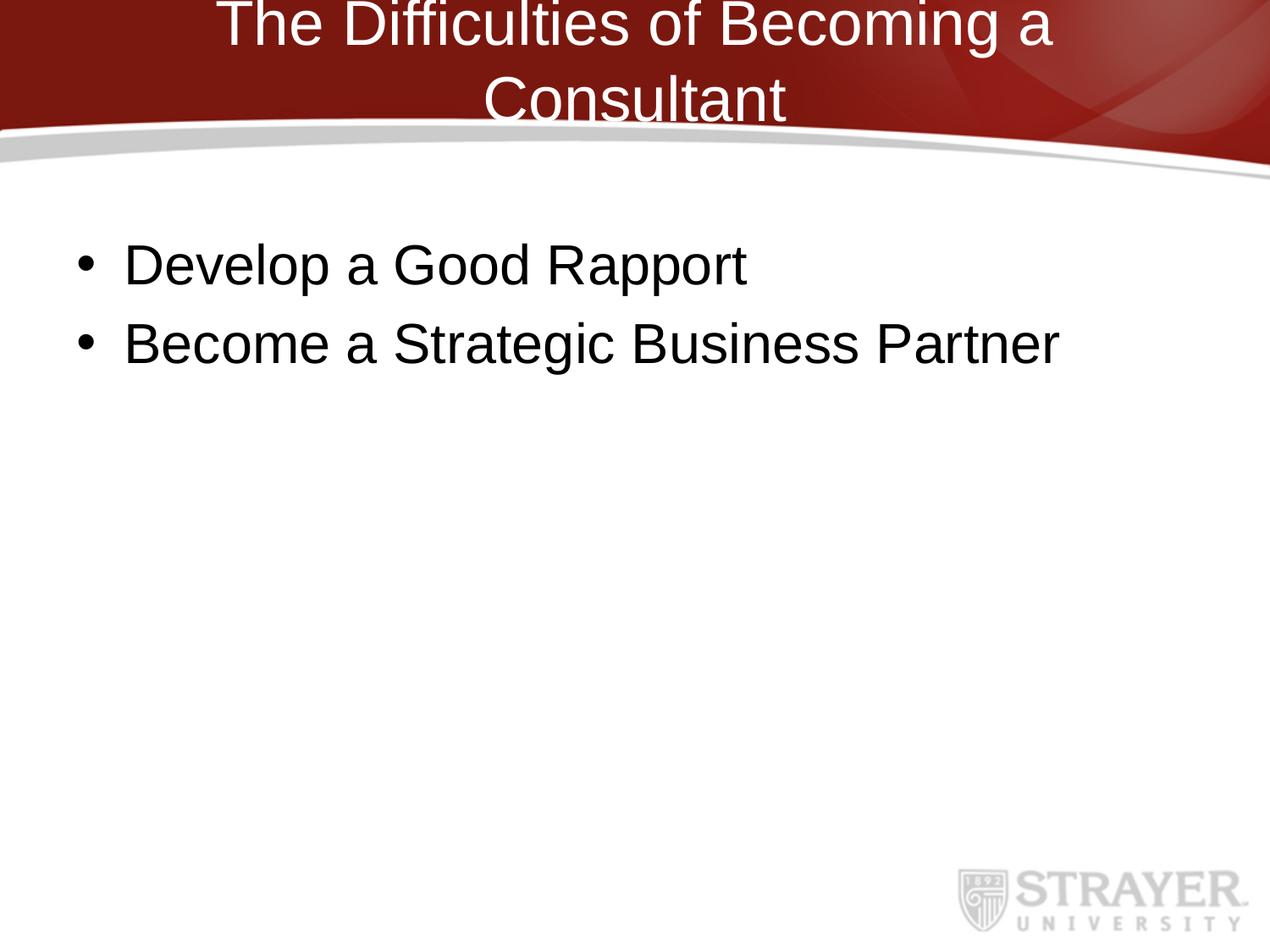

# The Difficulties of Becoming a Consultant
Develop a Good Rapport
Become a Strategic Business Partner